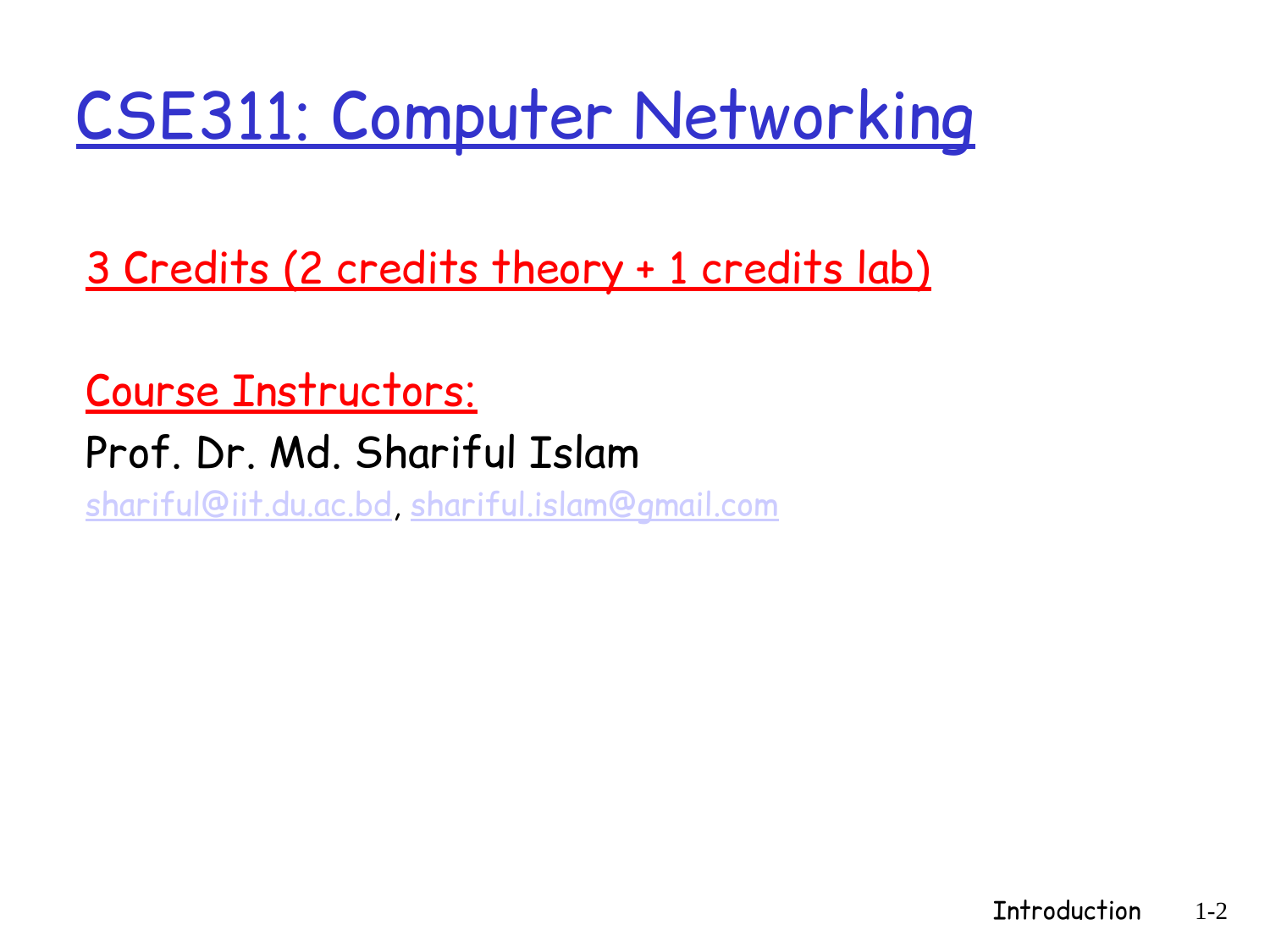

CSE311: Computer Networking

3 Credits (2 credits theory + 1 credits lab)

Course Instructors:
Prof. Dr. Md. Shariful Islam
shariful@iit.du.ac.bd, shariful.islam@gmail.com

 Introduction
1-2